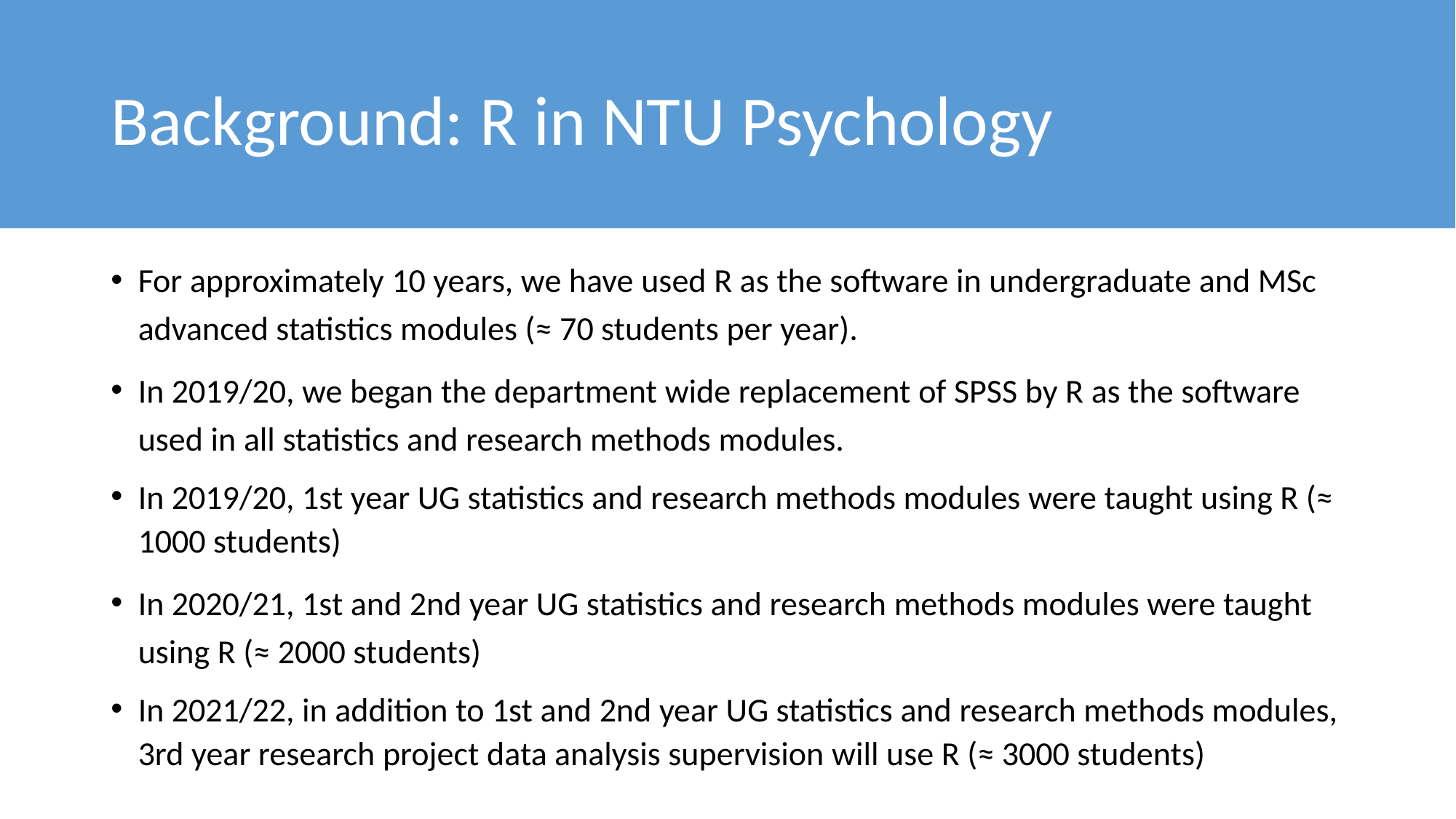

# Background: R in NTU Psychology
For approximately 10 years, we have used R as the software in undergraduate and MSc advanced statistics modules (≈ 70 students per year).
In 2019/20, we began the department wide replacement of SPSS by R as the software used in all statistics and research methods modules.
In 2019/20, 1st year UG statistics and research methods modules were taught using R (≈ 1000 students)
In 2020/21, 1st and 2nd year UG statistics and research methods modules were taught using R (≈ 2000 students)
In 2021/22, in addition to 1st and 2nd year UG statistics and research methods modules, 3rd year research project data analysis supervision will use R (≈ 3000 students)